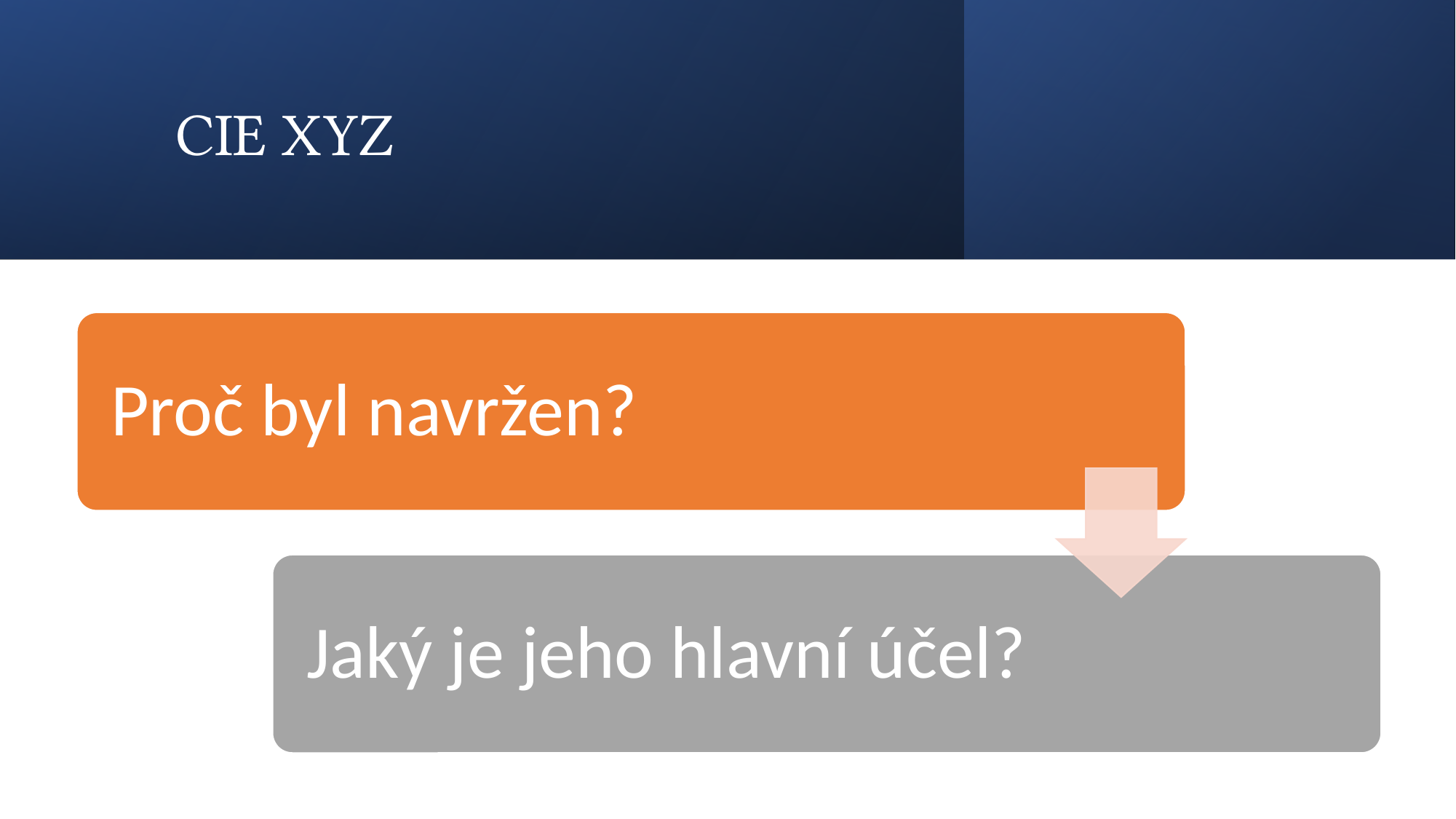

# CIE XYZ
Proč byl navržen?
Jaký je jeho hlavní účel?